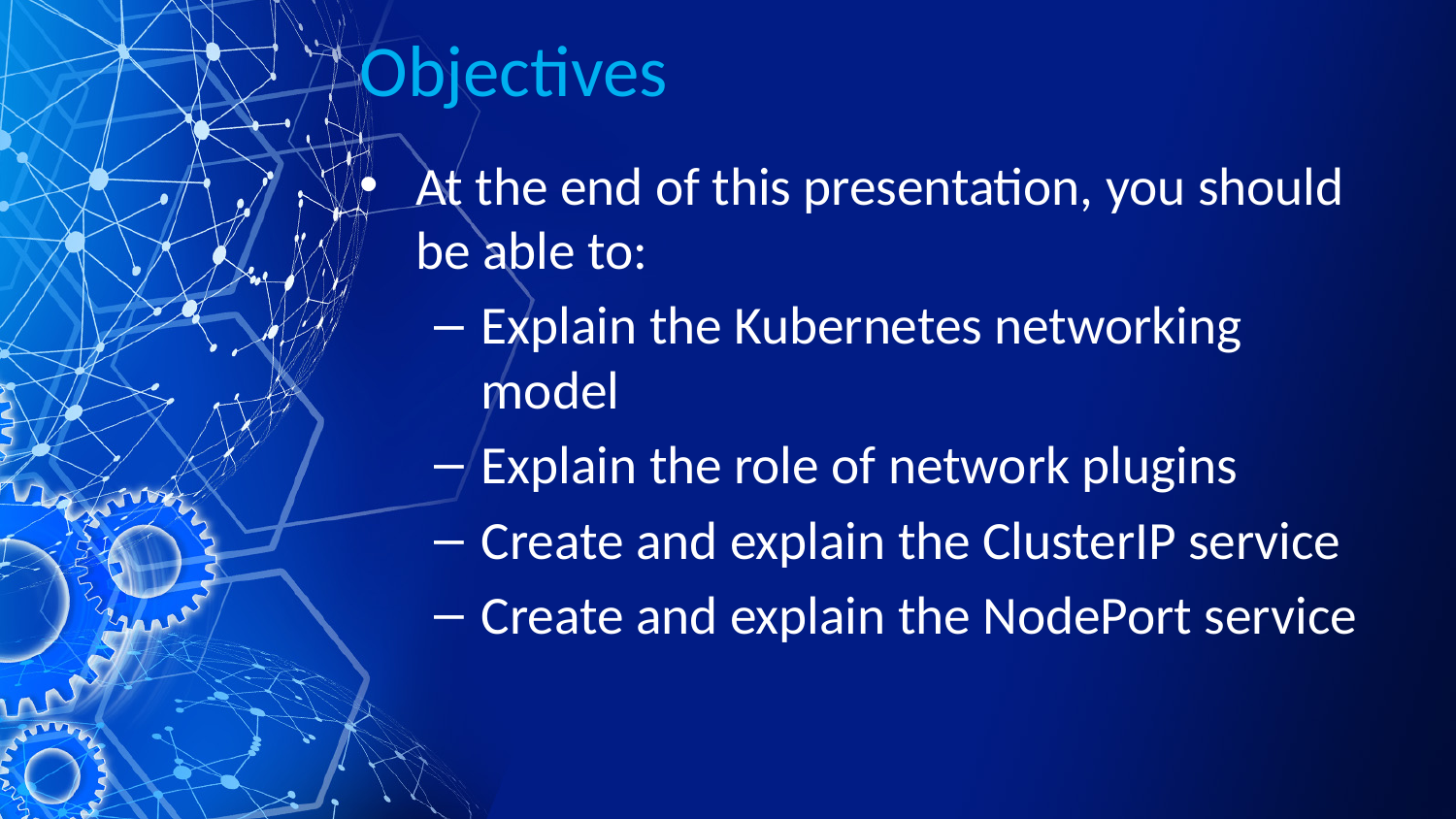

# Objectives
At the end of this presentation, you should be able to:
Explain the Kubernetes networking model
Explain the role of network plugins
Create and explain the ClusterIP service
Create and explain the NodePort service